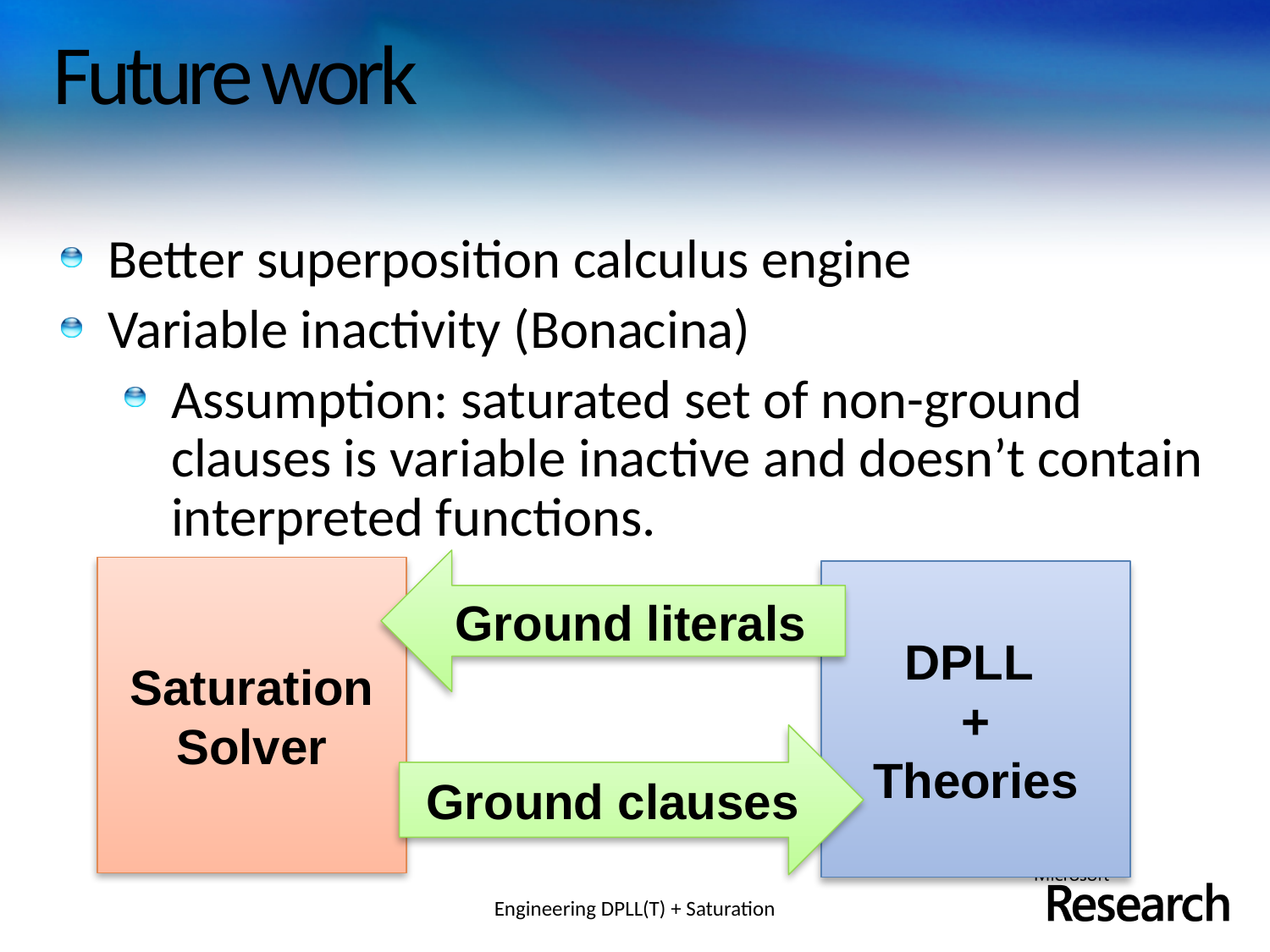

# Future work
Better superposition calculus engine
Variable inactivity (Bonacina)
Assumption: saturated set of non-ground clauses is variable inactive and doesn’t contain interpreted functions.

Ground literals
Saturation
Solver
DPLL
+
Theories
Ground clauses
Engineering DPLL(T) + Saturation